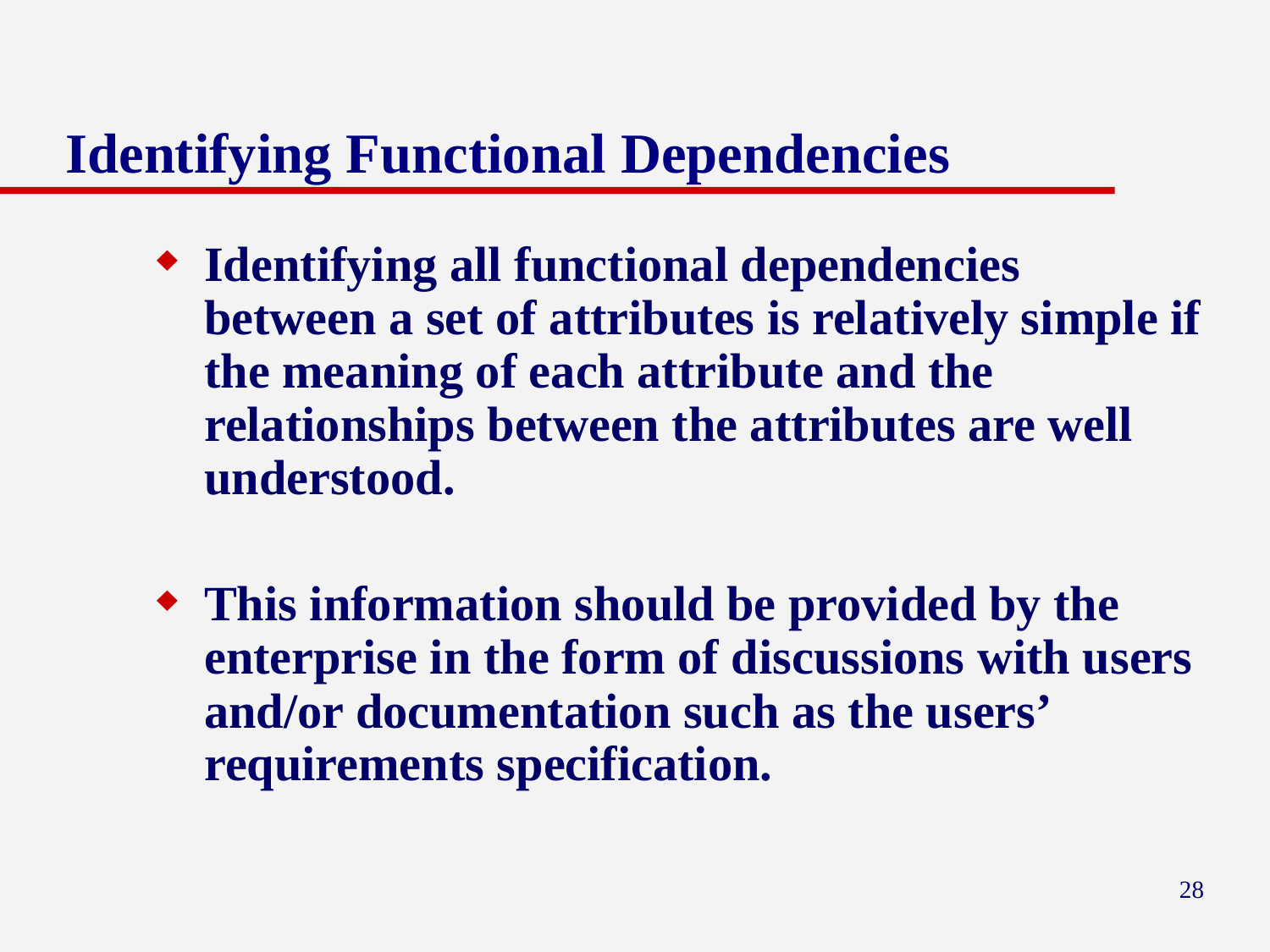

# Identifying Functional Dependencies
Identifying all functional dependencies between a set of attributes is relatively simple if the meaning of each attribute and the relationships between the attributes are well understood.

This information should be provided by the enterprise in the form of discussions with users and/or documentation such as the users’ requirements specification.
28